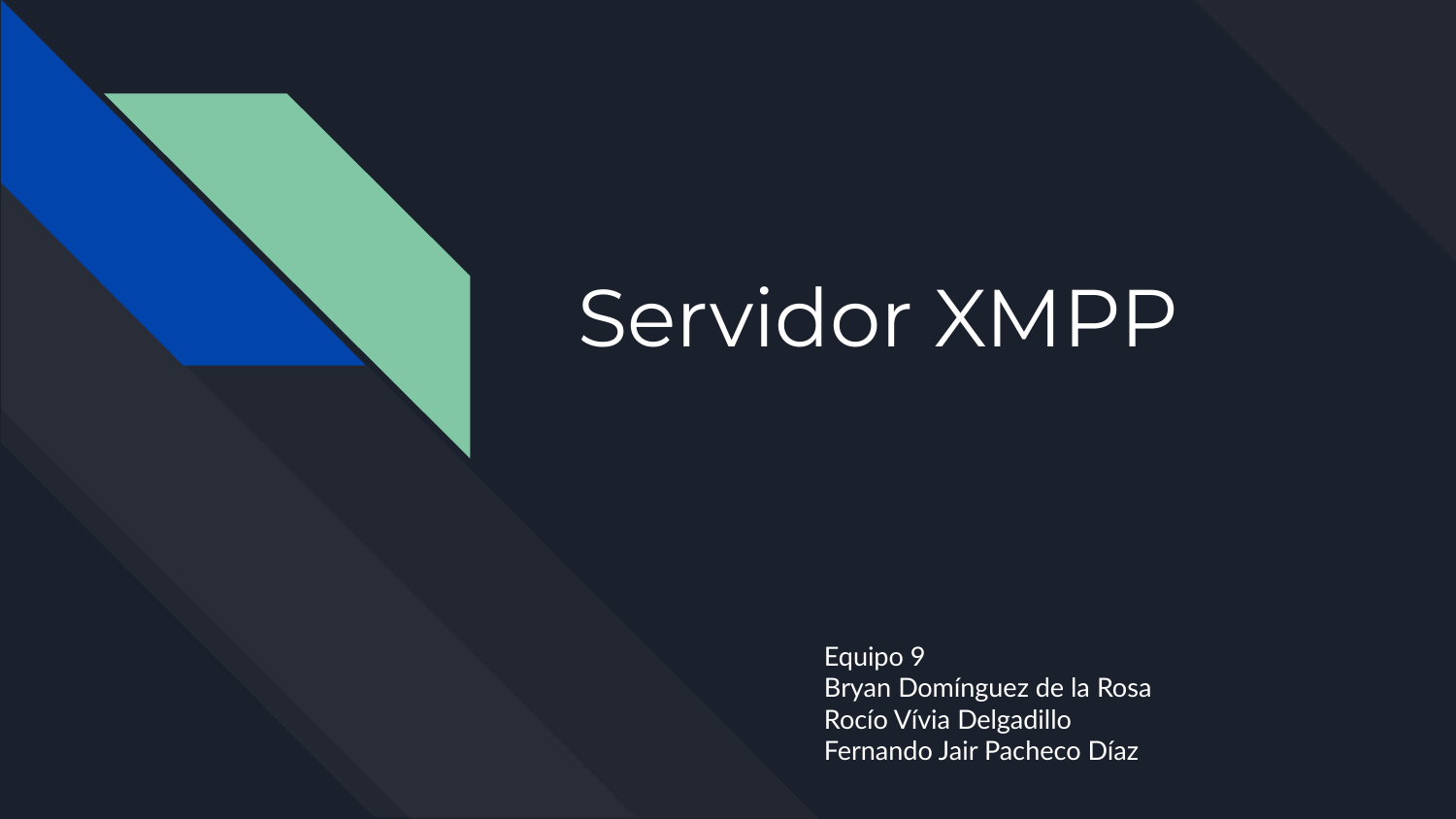

# Servidor XMPP
Equipo 9
Bryan Domínguez de la Rosa
Rocío Vívia Delgadillo
Fernando Jair Pacheco Díaz